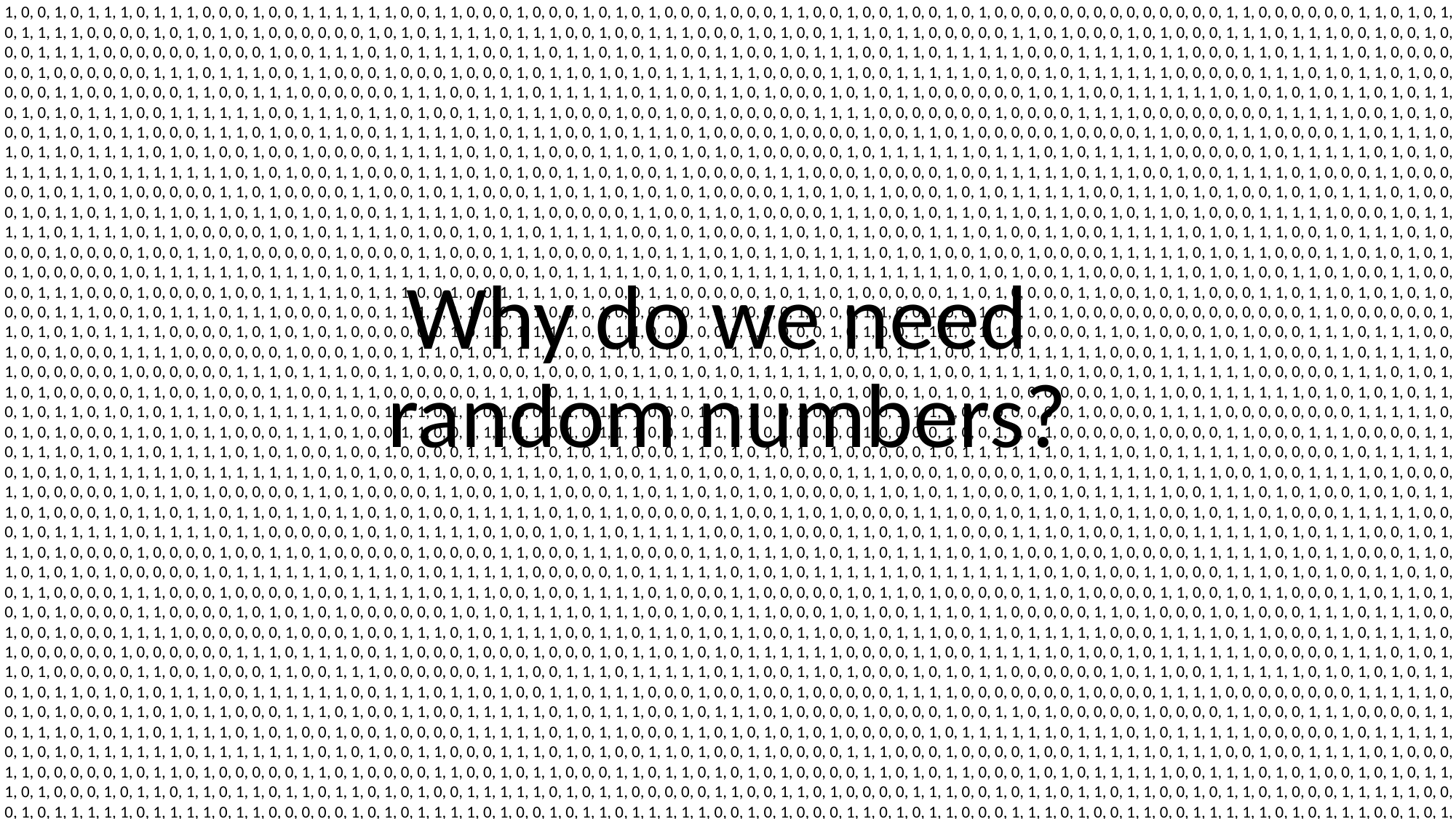

1, 0, 0, 1, 0, 1, 1, 1, 0, 1, 1, 1, 0, 0, 0, 1, 0, 0, 1, 1, 1, 1, 1, 1, 0, 0, 1, 1, 0, 0, 0, 1, 0, 0, 0, 1, 0, 1, 0, 1, 0, 0, 0, 1, 0, 0, 0, 1, 1, 0, 0, 1, 0, 0, 1, 0, 0, 1, 0, 1, 0, 0, 0, 0, 0, 0, 0, 0, 0, 0, 0, 0, 0, 0, 1, 1, 0, 0, 0, 0, 0, 0, 1, 1, 0, 1, 0, 1, 0, 1, 1, 1, 1, 0, 0, 0, 0, 1, 0, 1, 0, 1, 0, 1, 0, 0, 0, 0, 0, 0, 1, 0, 1, 0, 1, 1, 1, 1, 0, 1, 1, 1, 0, 0, 1, 0, 0, 1, 1, 1, 0, 0, 0, 1, 0, 1, 0, 0, 1, 1, 1, 0, 1, 1, 0, 0, 0, 0, 0, 1, 1, 0, 1, 0, 0, 0, 1, 0, 1, 0, 0, 0, 1, 1, 1, 0, 1, 1, 1, 0, 0, 1, 0, 0, 1, 0, 0, 0, 1, 1, 1, 1, 0, 0, 0, 0, 0, 0, 1, 0, 0, 0, 1, 0, 0, 1, 1, 1, 0, 1, 0, 1, 1, 1, 1, 0, 0, 1, 1, 0, 1, 1, 0, 1, 0, 1, 1, 0, 0, 1, 1, 0, 0, 1, 0, 1, 1, 1, 0, 0, 1, 1, 0, 1, 1, 1, 1, 1, 0, 0, 0, 1, 1, 1, 1, 0, 1, 1, 0, 0, 0, 1, 1, 0, 1, 1, 1, 1, 0, 1, 0, 0, 0, 0, 0, 0, 1, 0, 0, 0, 0, 0, 0, 1, 1, 1, 0, 1, 1, 1, 0, 0, 1, 1, 0, 0, 0, 1, 0, 0, 0, 1, 0, 0, 0, 1, 0, 1, 1, 0, 1, 0, 1, 0, 1, 1, 1, 1, 1, 1, 0, 0, 0, 0, 1, 1, 0, 0, 1, 1, 1, 1, 1, 0, 1, 0, 0, 1, 0, 1, 1, 1, 1, 1, 1, 0, 0, 0, 0, 0, 1, 1, 1, 0, 1, 0, 1, 1, 0, 1, 0, 0, 0, 0, 0, 1, 1, 0, 0, 1, 0, 0, 0, 1, 1, 0, 0, 1, 1, 1, 0, 0, 0, 0, 0, 0, 1, 1, 1, 0, 0, 1, 1, 1, 0, 1, 1, 1, 1, 1, 0, 1, 1, 0, 0, 1, 1, 0, 1, 0, 0, 0, 1, 0, 1, 0, 1, 1, 0, 0, 0, 0, 0, 0, 1, 0, 1, 1, 0, 0, 1, 1, 1, 1, 1, 1, 0, 1, 0, 1, 0, 1, 0, 1, 1, 0, 1, 0, 1, 1, 0, 1, 0, 1, 0, 1, 1, 1, 0, 0, 1, 1, 1, 1, 1, 1, 0, 0, 1, 1, 1, 0, 1, 1, 0, 1, 0, 0, 1, 1, 0, 1, 1, 1, 0, 0, 0, 1, 0, 0, 1, 0, 0, 1, 0, 0, 0, 0, 0, 1, 1, 1, 1, 0, 0, 0, 0, 0, 0, 0, 1, 0, 0, 0, 0, 1, 1, 1, 1, 0, 0, 0, 0, 0, 0, 0, 0, 1, 1, 1, 1, 1, 0, 0, 1, 0, 1, 0, 0, 0, 1, 1, 0, 1, 0, 1, 1, 0, 0, 0, 1, 1, 1, 0, 1, 0, 0, 1, 1, 0, 0, 1, 1, 1, 1, 1, 0, 1, 0, 1, 1, 1, 0, 0, 1, 0, 1, 1, 1, 0, 1, 0, 0, 0, 0, 1, 0, 0, 0, 0, 1, 0, 0, 1, 1, 0, 1, 0, 0, 0, 0, 0, 1, 0, 0, 0, 0, 1, 1, 0, 0, 0, 1, 1, 1, 0, 0, 0, 0, 1, 1, 0, 1, 1, 1, 0, 1, 0, 1, 1, 0, 1, 1, 1, 1, 0, 1, 0, 1, 0, 0, 1, 0, 0, 1, 0, 0, 0, 0, 1, 1, 1, 1, 1, 0, 1, 0, 1, 1, 0, 0, 0, 1, 1, 0, 1, 0, 1, 0, 1, 0, 1, 0, 0, 0, 0, 0, 1, 0, 1, 1, 1, 1, 1, 1, 0, 1, 1, 1, 0, 1, 0, 1, 1, 1, 1, 1, 0, 0, 0, 0, 0, 1, 0, 1, 1, 1, 1, 1, 0, 1, 0, 1, 0, 1, 1, 1, 1, 1, 1, 0, 1, 1, 1, 1, 1, 1, 1, 0, 1, 0, 1, 0, 0, 1, 1, 0, 0, 0, 1, 1, 1, 0, 1, 0, 1, 0, 0, 1, 1, 0, 1, 0, 0, 1, 1, 0, 0, 0, 0, 1, 1, 1, 0, 0, 0, 1, 0, 0, 0, 0, 1, 0, 0, 1, 1, 1, 1, 1, 0, 1, 1, 1, 0, 0, 1, 0, 0, 1, 1, 1, 1, 0, 1, 0, 0, 0, 1, 1, 0, 0, 0, 0, 0, 1, 0, 1, 1, 0, 1, 0, 0, 0, 0, 0, 1, 1, 0, 1, 0, 0, 0, 0, 1, 1, 0, 0, 1, 0, 1, 1, 0, 0, 0, 1, 1, 0, 1, 1, 0, 1, 0, 1, 0, 1, 0, 0, 0, 0, 1, 1, 0, 1, 0, 1, 1, 0, 0, 0, 1, 0, 1, 0, 1, 1, 1, 1, 1, 0, 0, 1, 1, 1, 0, 1, 0, 1, 0, 0, 1, 0, 1, 0, 1, 1, 1, 0, 1, 0, 0, 0, 1, 0, 1, 1, 0, 1, 1, 0, 1, 1, 0, 1, 1, 0, 1, 1, 0, 1, 0, 1, 0, 0, 1, 1, 1, 1, 1, 0, 1, 0, 1, 1, 0, 0, 0, 0, 0, 1, 1, 0, 0, 1, 1, 0, 1, 0, 0, 0, 0, 1, 1, 1, 0, 0, 1, 0, 1, 1, 0, 1, 1, 0, 1, 1, 0, 0, 1, 0, 1, 1, 0, 1, 0, 0, 0, 1, 1, 1, 1, 1, 0, 0, 0, 1, 0, 1, 1, 1, 1, 1, 0, 1, 1, 1, 1, 0, 1, 1, 0, 0, 0, 0, 0, 1, 0, 1, 0, 1, 1, 1, 1, 0, 1, 0, 0, 1, 0, 1, 1, 0, 1, 1, 1, 1, 1, 0, 0, 1, 0, 1, 0, 0, 0, 1, 1, 0, 1, 0, 1, 1, 0, 0, 0, 1, 1, 1, 0, 1, 0, 0, 1, 1, 0, 0, 1, 1, 1, 1, 1, 0, 1, 0, 1, 1, 1, 0, 0, 1, 0, 1, 1, 1, 0, 1, 0, 0, 0, 0, 1, 0, 0, 0, 0, 1, 0, 0, 1, 1, 0, 1, 0, 0, 0, 0, 0, 1, 0, 0, 0, 0, 1, 1, 0, 0, 0, 1, 1, 1, 0, 0, 0, 0, 1, 1, 0, 1, 1, 1, 0, 1, 0, 1, 1, 0, 1, 1, 1, 1, 0, 1, 0, 1, 0, 0, 1, 0, 0, 1, 0, 0, 0, 0, 1, 1, 1, 1, 1, 0, 1, 0, 1, 1, 0, 0, 0, 1, 1, 0, 1, 0, 1, 0, 1, 0, 1, 0, 0, 0, 0, 0, 1, 0, 1, 1, 1, 1, 1, 1, 0, 1, 1, 1, 0, 1, 0, 1, 1, 1, 1, 1, 0, 0, 0, 0, 0, 1, 0, 1, 1, 1, 1, 1, 0, 1, 0, 1, 0, 1, 1, 1, 1, 1, 1, 0, 1, 1, 1, 1, 1, 1, 1, 0, 1, 0, 1, 0, 0, 1, 1, 0, 0, 0, 1, 1, 1, 0, 1, 0, 1, 0, 0, 1, 1, 0, 1, 0, 0, 1, 1, 0, 0, 0, 0, 1, 1, 1, 0, 0, 0, 1, 0, 0, 0, 0, 1, 0, 0, 1, 1, 1, 1, 1, 0, 1, 1, 1, 0, 0, 1, 0, 0, 1, 1, 1, 1, 0, 1, 0, 0, 0, 1, 1, 0, 0, 0, 0, 0, 1, 0, 1, 1, 0, 1, 0, 0, 0, 0, 0, 1, 1, 0, 1, 0, 0, 0, 0, 1, 1, 0, 0, 1, 0, 1, 1, 0, 0, 0, 1, 1, 0, 1, 1, 0, 1, 0, 1, 0, 1, 0, 0, 0, 0, 1, 1, 1, 0, 0, 1, 0, 1, 1, 1, 0, 1, 1, 1, 0, 0, 0, 1, 0, 0, 1, 1, 1, 1, 1, 1, 0, 0, 1, 1, 0, 0, 0, 1, 0, 0, 0, 1, 0, 1, 0, 1, 0, 0, 0, 1, 0, 0, 0, 1, 1, 0, 0, 1, 0, 0, 1, 0, 0, 1, 0, 1, 0, 0, 0, 0, 0, 0, 0, 0, 0, 0, 0, 0, 0, 0, 1, 1, 0, 0, 0, 0, 0, 0, 1, 1, 0, 1, 0, 1, 0, 1, 1, 1, 1, 0, 0, 0, 0, 1, 0, 1, 0, 1, 0, 1, 0, 0, 0, 0, 0, 0, 1, 0, 1, 0, 1, 1, 1, 1, 0, 1, 1, 1, 0, 0, 1, 0, 0, 1, 1, 1, 0, 0, 0, 1, 0, 1, 0, 0, 1, 1, 1, 0, 1, 1, 0, 0, 0, 0, 0, 1, 1, 0, 1, 0, 0, 0, 1, 0, 1, 0, 0, 0, 1, 1, 1, 0, 1, 1, 1, 0, 0, 1, 0, 0, 1, 0, 0, 0, 1, 1, 1, 1, 0, 0, 0, 0, 0, 0, 1, 0, 0, 0, 1, 0, 0, 1, 1, 1, 0, 1, 0, 1, 1, 1, 1, 0, 0, 1, 1, 0, 1, 1, 0, 1, 0, 1, 1, 0, 0, 1, 1, 0, 0, 1, 0, 1, 1, 1, 0, 0, 1, 1, 0, 1, 1, 1, 1, 1, 0, 0, 0, 1, 1, 1, 1, 0, 1, 1, 0, 0, 0, 1, 1, 0, 1, 1, 1, 1, 0, 1, 0, 0, 0, 0, 0, 0, 1, 0, 0, 0, 0, 0, 0, 1, 1, 1, 0, 1, 1, 1, 0, 0, 1, 1, 0, 0, 0, 1, 0, 0, 0, 1, 0, 0, 0, 1, 0, 1, 1, 0, 1, 0, 1, 0, 1, 1, 1, 1, 1, 1, 0, 0, 0, 0, 1, 1, 0, 0, 1, 1, 1, 1, 1, 0, 1, 0, 0, 1, 0, 1, 1, 1, 1, 1, 1, 0, 0, 0, 0, 0, 1, 1, 1, 0, 1, 0, 1, 1, 0, 1, 0, 0, 0, 0, 0, 1, 1, 0, 0, 1, 0, 0, 0, 1, 1, 0, 0, 1, 1, 1, 0, 0, 0, 0, 0, 0, 1, 1, 1, 0, 0, 1, 1, 1, 0, 1, 1, 1, 1, 1, 0, 1, 1, 0, 0, 1, 1, 0, 1, 0, 0, 0, 1, 0, 1, 0, 1, 1, 0, 0, 0, 0, 0, 0, 1, 0, 1, 1, 0, 0, 1, 1, 1, 1, 1, 1, 0, 1, 0, 1, 0, 1, 0, 1, 1, 0, 1, 0, 1, 1, 0, 1, 0, 1, 0, 1, 1, 1, 0, 0, 1, 1, 1, 1, 1, 1, 0, 0, 1, 1, 1, 0, 1, 1, 0, 1, 0, 0, 1, 1, 0, 1, 1, 1, 0, 0, 0, 1, 0, 0, 1, 0, 0, 1, 0, 0, 0, 0, 0, 1, 1, 1, 1, 0, 0, 0, 0, 0, 0, 0, 1, 0, 0, 0, 0, 1, 1, 1, 1, 0, 0, 0, 0, 0, 0, 0, 0, 1, 1, 1, 1, 1, 0, 0, 1, 0, 1, 0, 0, 0, 1, 1, 0, 1, 0, 1, 1, 0, 0, 0, 1, 1, 1, 0, 1, 0, 0, 1, 1, 0, 0, 1, 1, 1, 1, 1, 0, 1, 0, 1, 1, 1, 0, 0, 1, 0, 1, 1, 1, 0, 1, 0, 0, 0, 0, 1, 0, 0, 0, 0, 1, 0, 0, 1, 1, 0, 1, 0, 0, 0, 0, 0, 1, 0, 0, 0, 0, 1, 1, 0, 0, 0, 1, 1, 1, 0, 0, 0, 0, 1, 1, 0, 1, 1, 1, 0, 1, 0, 1, 1, 0, 1, 1, 1, 1, 0, 1, 0, 1, 0, 0, 1, 0, 0, 1, 0, 0, 0, 0, 1, 1, 1, 1, 1, 0, 1, 0, 1, 1, 0, 0, 0, 1, 1, 0, 1, 0, 1, 0, 1, 0, 1, 0, 0, 0, 0, 0, 1, 0, 1, 1, 1, 1, 1, 1, 0, 1, 1, 1, 0, 1, 0, 1, 1, 1, 1, 1, 0, 0, 0, 0, 0, 1, 0, 1, 1, 1, 1, 1, 0, 1, 0, 1, 0, 1, 1, 1, 1, 1, 1, 0, 1, 1, 1, 1, 1, 1, 1, 0, 1, 0, 1, 0, 0, 1, 1, 0, 0, 0, 1, 1, 1, 0, 1, 0, 1, 0, 0, 1, 1, 0, 1, 0, 0, 1, 1, 0, 0, 0, 0, 1, 1, 1, 0, 0, 0, 1, 0, 0, 0, 0, 1, 0, 0, 1, 1, 1, 1, 1, 0, 1, 1, 1, 0, 0, 1, 0, 0, 1, 1, 1, 1, 0, 1, 0, 0, 0, 1, 1, 0, 0, 0, 0, 0, 1, 0, 1, 1, 0, 1, 0, 0, 0, 0, 0, 1, 1, 0, 1, 0, 0, 0, 0, 1, 1, 0, 0, 1, 0, 1, 1, 0, 0, 0, 1, 1, 0, 1, 1, 0, 1, 0, 1, 0, 1, 0, 0, 0, 0, 1, 1, 0, 1, 0, 1, 1, 0, 0, 0, 1, 0, 1, 0, 1, 1, 1, 1, 1, 0, 0, 1, 1, 1, 0, 1, 0, 1, 0, 0, 1, 0, 1, 0, 1, 1, 1, 0, 1, 0, 0, 0, 1, 0, 1, 1, 0, 1, 1, 0, 1, 1, 0, 1, 1, 0, 1, 1, 0, 1, 0, 1, 0, 0, 1, 1, 1, 1, 1, 0, 1, 0, 1, 1, 0, 0, 0, 0, 0, 1, 1, 0, 0, 1, 1, 0, 1, 0, 0, 0, 0, 1, 1, 1, 0, 0, 1, 0, 1, 1, 0, 1, 1, 0, 1, 1, 0, 0, 1, 0, 1, 1, 0, 1, 0, 0, 0, 1, 1, 1, 1, 1, 0, 0, 0, 1, 0, 1, 1, 1, 1, 1, 0, 1, 1, 1, 1, 0, 1, 1, 0, 0, 0, 0, 0, 1, 0, 1, 0, 1, 1, 1, 1, 0, 1, 0, 0, 1, 0, 1, 1, 0, 1, 1, 1, 1, 1, 0, 0, 1, 0, 1, 0, 0, 0, 1, 1, 0, 1, 0, 1, 1, 0, 0, 0, 1, 1, 1, 0, 1, 0, 0, 1, 1, 0, 0, 1, 1, 1, 1, 1, 0, 1, 0, 1, 1, 1, 0, 0, 1, 0, 1, 1, 1, 0, 1, 0, 0, 0, 0, 1, 0, 0, 0, 0, 1, 0, 0, 1, 1, 0, 1, 0, 0, 0, 0, 0, 1, 0, 0, 0, 0, 1, 1, 0, 0, 0, 1, 1, 1, 0, 0, 0, 0, 1, 1, 0, 1, 1, 1, 0, 1, 0, 1, 1, 0, 1, 1, 1, 1, 0, 1, 0, 1, 0, 0, 1, 0, 0, 1, 0, 0, 0, 0, 1, 1, 1, 1, 1, 0, 1, 0, 1, 1, 0, 0, 0, 1, 1, 0, 1, 0, 1, 0, 1, 0, 1, 0, 0, 0, 0, 0, 1, 0, 1, 1, 1, 1, 1, 1, 0, 1, 1, 1, 0, 1, 0, 1, 1, 1, 1, 1, 0, 0, 0, 0, 0, 1, 0, 1, 1, 1, 1, 1, 0, 1, 0, 1, 0, 1, 1, 1, 1, 1, 1, 0, 1, 1, 1, 1, 1, 1, 1, 0, 1, 0, 1, 0, 0, 1, 1, 0, 0, 0, 1, 1, 1, 0, 1, 0, 1, 0, 0, 1, 1, 0, 1, 0, 0, 1, 1, 0, 0, 0, 0, 1, 1, 1, 0, 0, 0, 1, 0, 0, 0, 0, 1, 0, 0, 1, 1, 1, 1, 1, 0, 1, 1, 1, 0, 0, 1, 0, 0, 1, 1, 1, 1, 0, 1, 0, 0, 0, 1, 1, 0, 0, 0, 0, 0, 1, 0, 1, 1, 0, 1, 0, 0, 0, 0, 0, 1, 1, 0, 1, 0, 0, 0, 0, 1, 1, 0, 0, 1, 0, 1, 1, 0, 0, 0, 1, 1, 0, 1, 1, 0, 1, 0, 1, 0, 1, 0, 0, 0, 0, 1, 1, 0, 0, 0, 0, 1, 0, 1, 0, 1, 0, 1, 0, 0, 0, 0, 0, 0, 1, 0, 1, 0, 1, 1, 1, 1, 0, 1, 1, 1, 0, 0, 1, 0, 0, 1, 1, 1, 0, 0, 0, 1, 0, 1, 0, 0, 1, 1, 1, 0, 1, 1, 0, 0, 0, 0, 0, 1, 1, 0, 1, 0, 0, 0, 1, 0, 1, 0, 0, 0, 1, 1, 1, 0, 1, 1, 1, 0, 0, 1, 0, 0, 1, 0, 0, 0, 1, 1, 1, 1, 0, 0, 0, 0, 0, 0, 1, 0, 0, 0, 1, 0, 0, 1, 1, 1, 0, 1, 0, 1, 1, 1, 1, 0, 0, 1, 1, 0, 1, 1, 0, 1, 0, 1, 1, 0, 0, 1, 1, 0, 0, 1, 0, 1, 1, 1, 0, 0, 1, 1, 0, 1, 1, 1, 1, 1, 0, 0, 0, 1, 1, 1, 1, 0, 1, 1, 0, 0, 0, 1, 1, 0, 1, 1, 1, 1, 0, 1, 0, 0, 0, 0, 0, 0, 1, 0, 0, 0, 0, 0, 0, 1, 1, 1, 0, 1, 1, 1, 0, 0, 1, 1, 0, 0, 0, 1, 0, 0, 0, 1, 0, 0, 0, 1, 0, 1, 1, 0, 1, 0, 1, 0, 1, 1, 1, 1, 1, 1, 0, 0, 0, 0, 1, 1, 0, 0, 1, 1, 1, 1, 1, 0, 1, 0, 0, 1, 0, 1, 1, 1, 1, 1, 1, 0, 0, 0, 0, 0, 1, 1, 1, 0, 1, 0, 1, 1, 0, 1, 0, 0, 0, 0, 0, 1, 1, 0, 0, 1, 0, 0, 0, 1, 1, 0, 0, 1, 1, 1, 0, 0, 0, 0, 0, 0, 1, 1, 1, 0, 0, 1, 1, 1, 0, 1, 1, 1, 1, 1, 0, 1, 1, 0, 0, 1, 1, 0, 1, 0, 0, 0, 1, 0, 1, 0, 1, 1, 0, 0, 0, 0, 0, 0, 1, 0, 1, 1, 0, 0, 1, 1, 1, 1, 1, 1, 0, 1, 0, 1, 0, 1, 0, 1, 1, 0, 1, 0, 1, 1, 0, 1, 0, 1, 0, 1, 1, 1, 0, 0, 1, 1, 1, 1, 1, 1, 0, 0, 1, 1, 1, 0, 1, 1, 0, 1, 0, 0, 1, 1, 0, 1, 1, 1, 0, 0, 0, 1, 0, 0, 1, 0, 0, 1, 0, 0, 0, 0, 0, 1, 1, 1, 1, 0, 0, 0, 0, 0, 0, 0, 1, 0, 0, 0, 0, 1, 1, 1, 1, 0, 0, 0, 0, 0, 0, 0, 0, 1, 1, 1, 1, 1, 0, 0, 1, 0, 1, 0, 0, 0, 1, 1, 0, 1, 0, 1, 1, 0, 0, 0, 1, 1, 1, 0, 1, 0, 0, 1, 1, 0, 0, 1, 1, 1, 1, 1, 0, 1, 0, 1, 1, 1, 0, 0, 1, 0, 1, 1, 1, 0, 1, 0, 0, 0, 0, 1, 0, 0, 0, 0, 1, 0, 0, 1, 1, 0, 1, 0, 0, 0, 0, 0, 1, 0, 0, 0, 0, 1, 1, 0, 0, 0, 1, 1, 1, 0, 0, 0, 0, 1, 1, 0, 1, 1, 1, 0, 1, 0, 1, 1, 0, 1, 1, 1, 1, 0, 1, 0, 1, 0, 0, 1, 0, 0, 1, 0, 0, 0, 0, 1, 1, 1, 1, 1, 0, 1, 0, 1, 1, 0, 0, 0, 1, 1, 0, 1, 0, 1, 0, 1, 0, 1, 0, 0, 0, 0, 0, 1, 0, 1, 1, 1, 1, 1, 1, 0, 1, 1, 1, 0, 1, 0, 1, 1, 1, 1, 1, 0, 0, 0, 0, 0, 1, 0, 1, 1, 1, 1, 1, 0, 1, 0, 1, 0, 1, 1, 1, 1, 1, 1, 0, 1, 1, 1, 1, 1, 1, 1, 0, 1, 0, 1, 0, 0, 1, 1, 0, 0, 0, 1, 1, 1, 0, 1, 0, 1, 0, 0, 1, 1, 0, 1, 0, 0, 1, 1, 0, 0, 0, 0, 1, 1, 1, 0, 0, 0, 1, 0, 0, 0, 0, 1, 0, 0, 1, 1, 1, 1, 1, 0, 1, 1, 1, 0, 0, 1, 0, 0, 1, 1, 1, 1, 0, 1, 0, 0, 0, 1, 1, 0, 0, 0, 0, 0, 1, 0, 1, 1, 0, 1, 0, 0, 0, 0, 0, 1, 1, 0, 1, 0, 0, 0, 0, 1, 1, 0, 0, 1, 0, 1, 1, 0, 0, 0, 1, 1, 0, 1, 1, 0, 1, 0, 1, 0, 1, 0, 0, 0, 0, 1, 1, 0, 1, 0, 1, 1, 0, 0, 0, 1, 0, 1, 0, 1, 1, 1, 1, 1, 0, 0, 1, 1, 1, 0, 1, 0, 1, 0, 0, 1, 0, 1, 0, 1, 1, 1, 0, 1, 0, 0, 0, 1, 0, 1, 1, 0, 1, 1, 0, 1, 1, 0, 1, 1, 0, 1, 1, 0, 1, 0, 1, 0, 0, 1, 1, 1, 1, 1, 0, 1, 0, 1, 1, 0, 0, 0, 0, 0, 1, 1, 0, 0, 1, 1, 0, 1, 0, 0, 0, 0, 1, 1, 1, 0, 0, 1, 0, 1, 1, 0, 1, 1, 0, 1, 1, 0, 0, 1, 0, 1, 1, 0, 1, 0, 0, 0, 1, 1, 1, 1, 1, 0, 0, 0, 1, 0, 1, 1, 1, 1, 1, 0, 1, 1, 1, 1, 0, 1, 1, 0, 0, 0, 0, 0, 1, 0, 1, 0, 1, 1, 1, 1, 0, 1, 0, 0, 1, 0, 1, 1, 0, 1, 1, 1, 1, 1, 0, 0, 1, 0, 1, 0, 0, 0, 1, 1, 0, 1, 0, 1, 1, 0, 0, 0, 1, 1, 1, 0, 1, 0, 0, 1, 1, 0, 0, 1, 1, 1, 1, 1, 0, 1, 0, 1, 1, 1, 0, 0, 1, 0, 1,

Why do we need
random numbers?